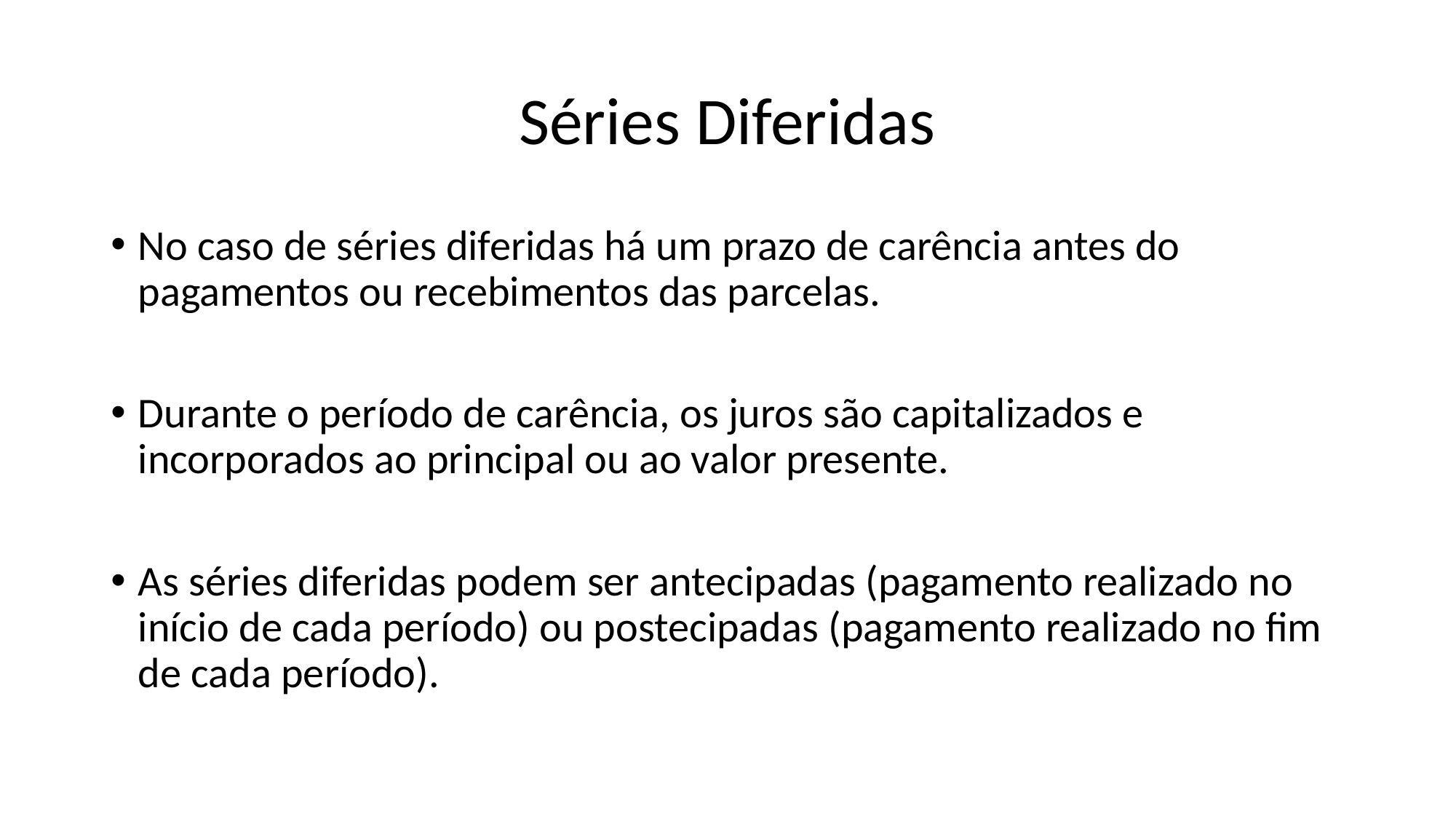

# Séries Diferidas
No caso de séries diferidas há um prazo de carência antes do pagamentos ou recebimentos das parcelas.

Durante o período de carência, os juros são capitalizados e incorporados ao principal ou ao valor presente.

As séries diferidas podem ser antecipadas (pagamento realizado no início de cada período) ou postecipadas (pagamento realizado no fim de cada período).